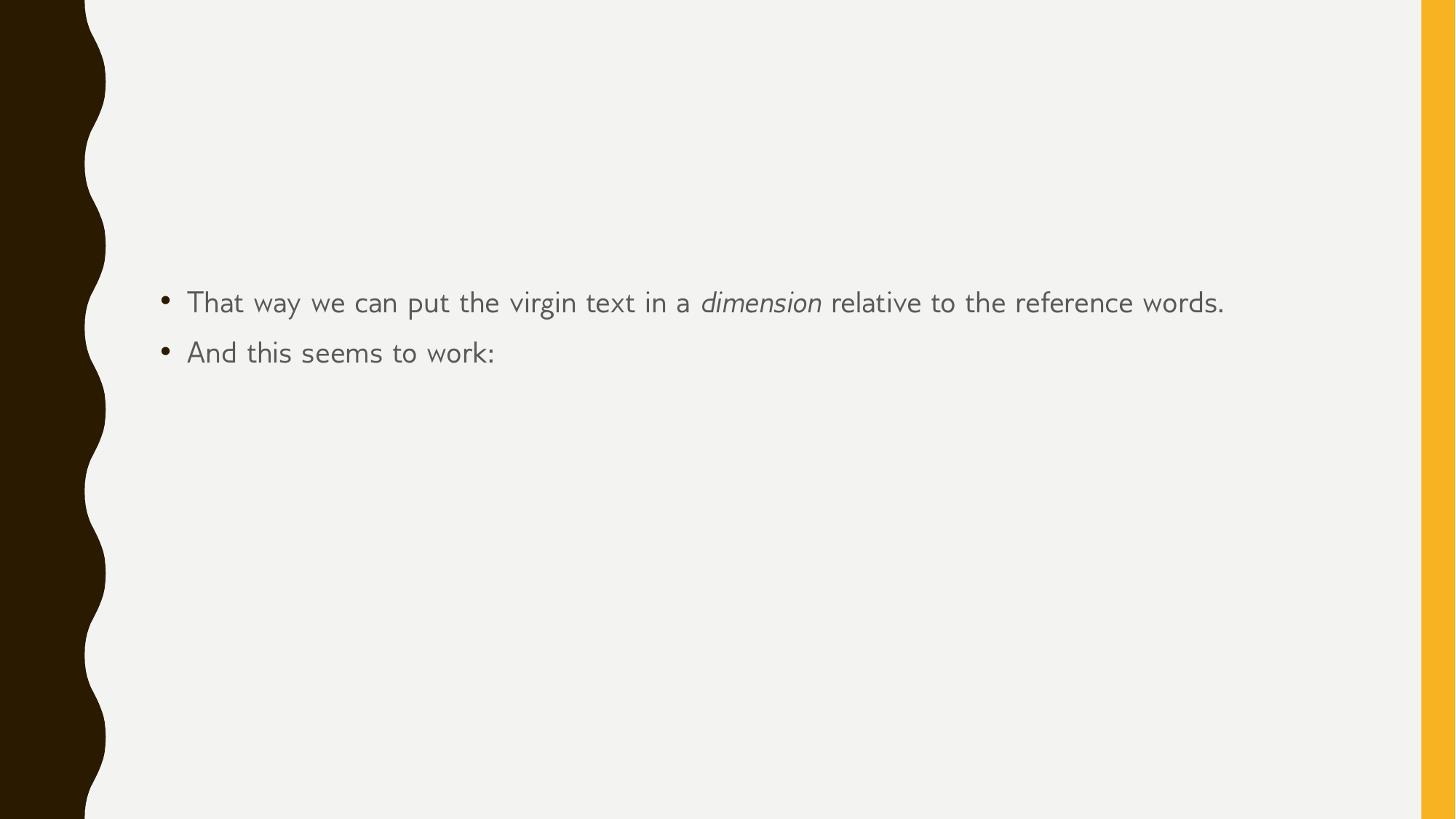

#
That way we can put the virgin text in a dimension relative to the reference words.
And this seems to work: